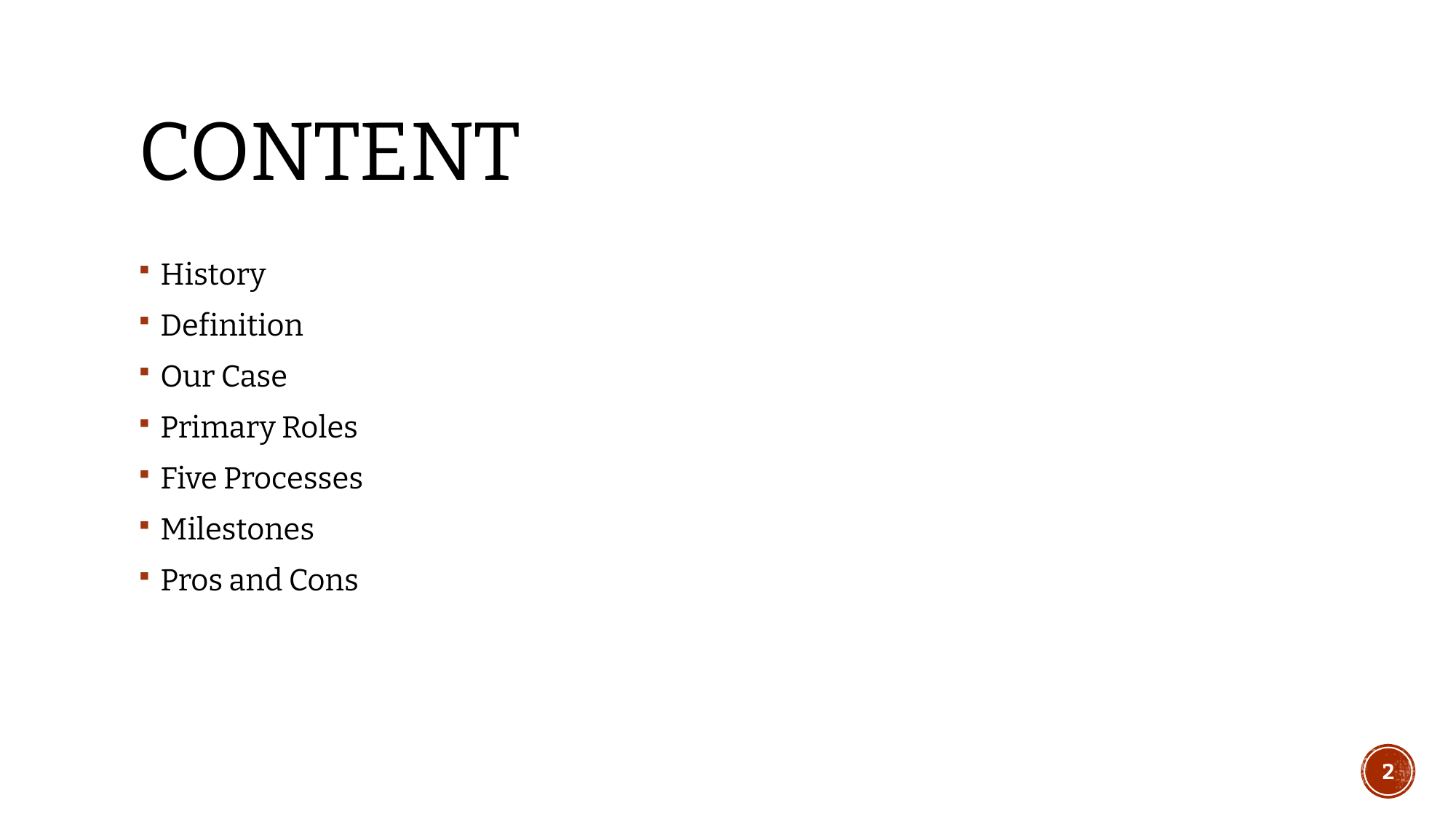

# Content
History
Definition
Our Case
Primary Roles
Five Processes
Milestones
Pros and Cons

2